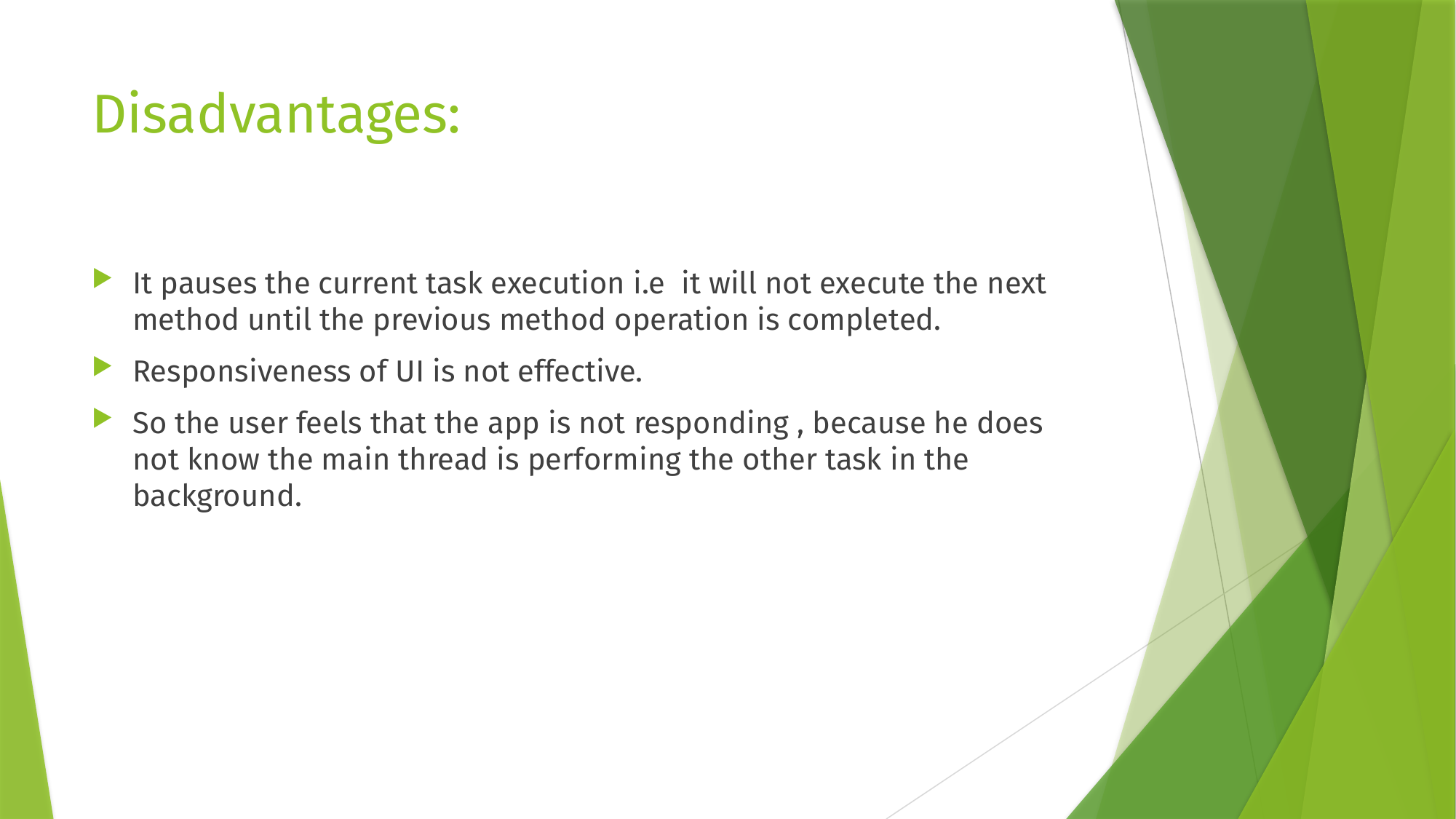

# Disadvantages:
It pauses the current task execution i.e  it will not execute the next method until the previous method operation is completed.
Responsiveness of UI is not effective.
So the user feels that the app is not responding , because he does not know the main thread is performing the other task in the background.